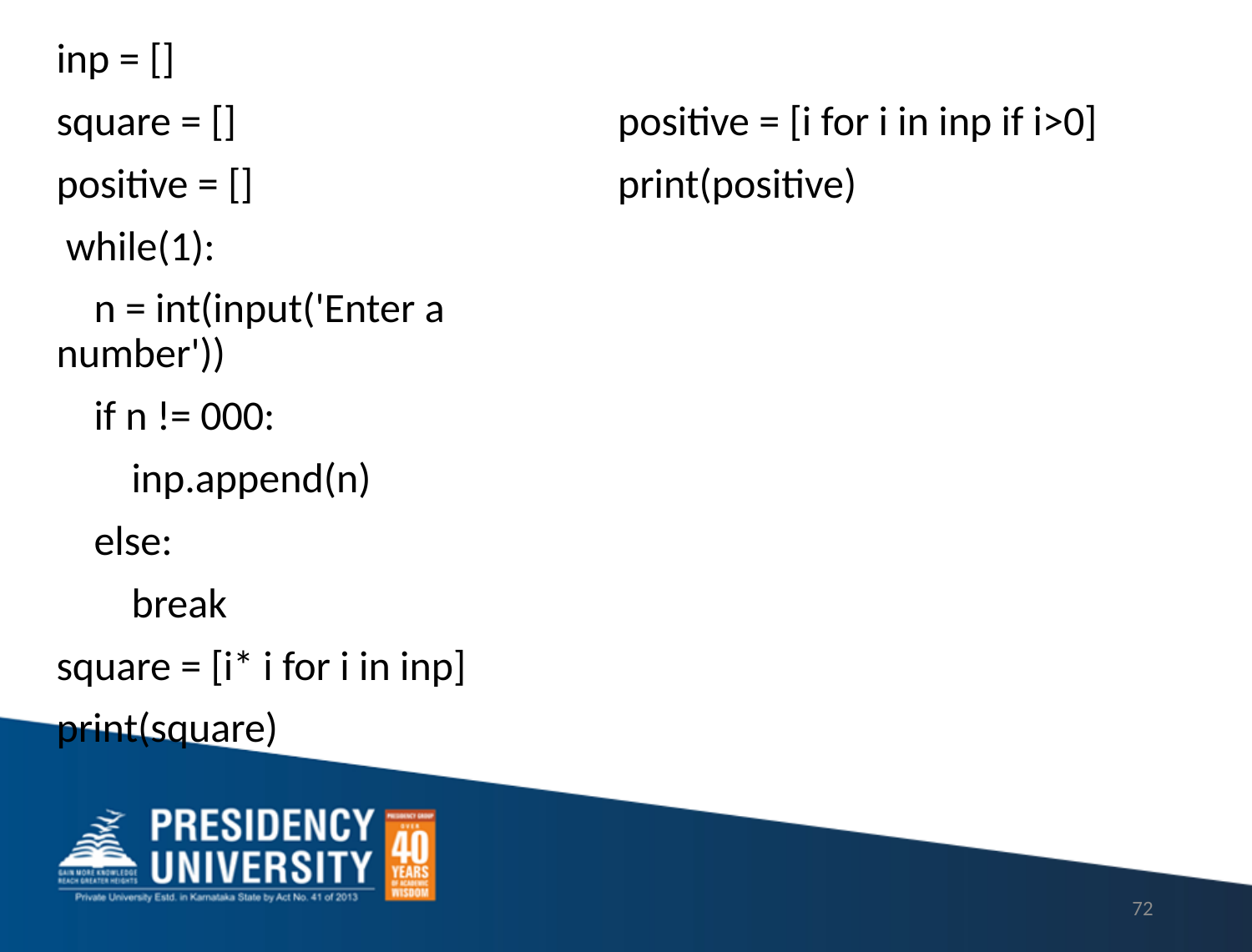

inp = []
square = []
positive = []
 while(1):
    n = int(input('Enter a number'))
    if n != 000:
        inp.append(n)
    else:
        break
square = [i* i for i in inp]
print(square)

positive = [i for i in inp if i>0]
print(positive)

72